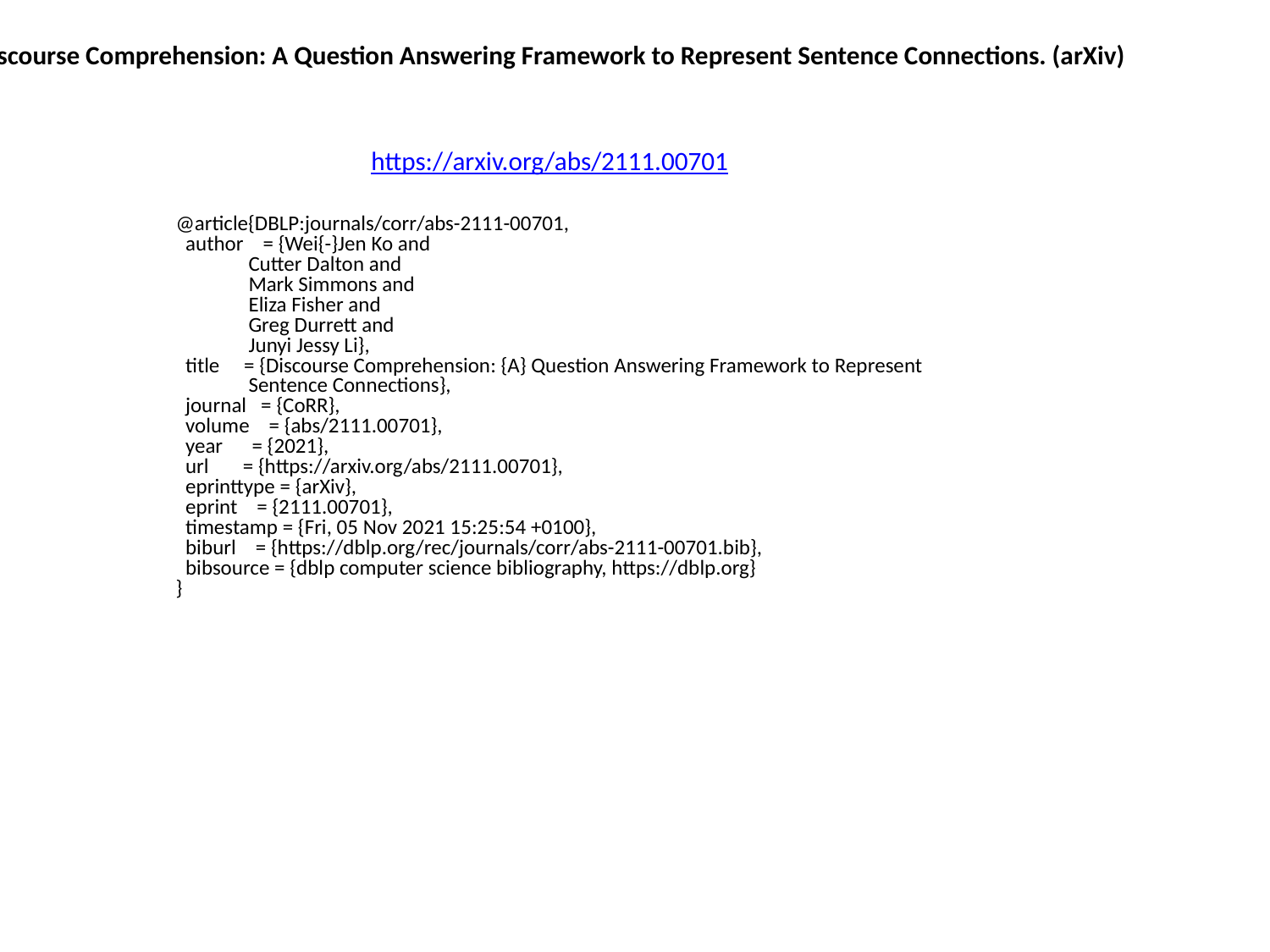

Discourse Comprehension: A Question Answering Framework to Represent Sentence Connections. (arXiv)

https://arxiv.org/abs/2111.00701

@article{DBLP:journals/corr/abs-2111-00701,
  author    = {Wei{-}Jen Ko and
               Cutter Dalton and
               Mark Simmons and
               Eliza Fisher and
               Greg Durrett and
               Junyi Jessy Li},
  title     = {Discourse Comprehension: {A} Question Answering Framework to Represent
               Sentence Connections},
  journal   = {CoRR},
  volume    = {abs/2111.00701},
  year      = {2021},
  url       = {https://arxiv.org/abs/2111.00701},
  eprinttype = {arXiv},
  eprint    = {2111.00701},
  timestamp = {Fri, 05 Nov 2021 15:25:54 +0100},
  biburl    = {https://dblp.org/rec/journals/corr/abs-2111-00701.bib},
  bibsource = {dblp computer science bibliography, https://dblp.org}
}